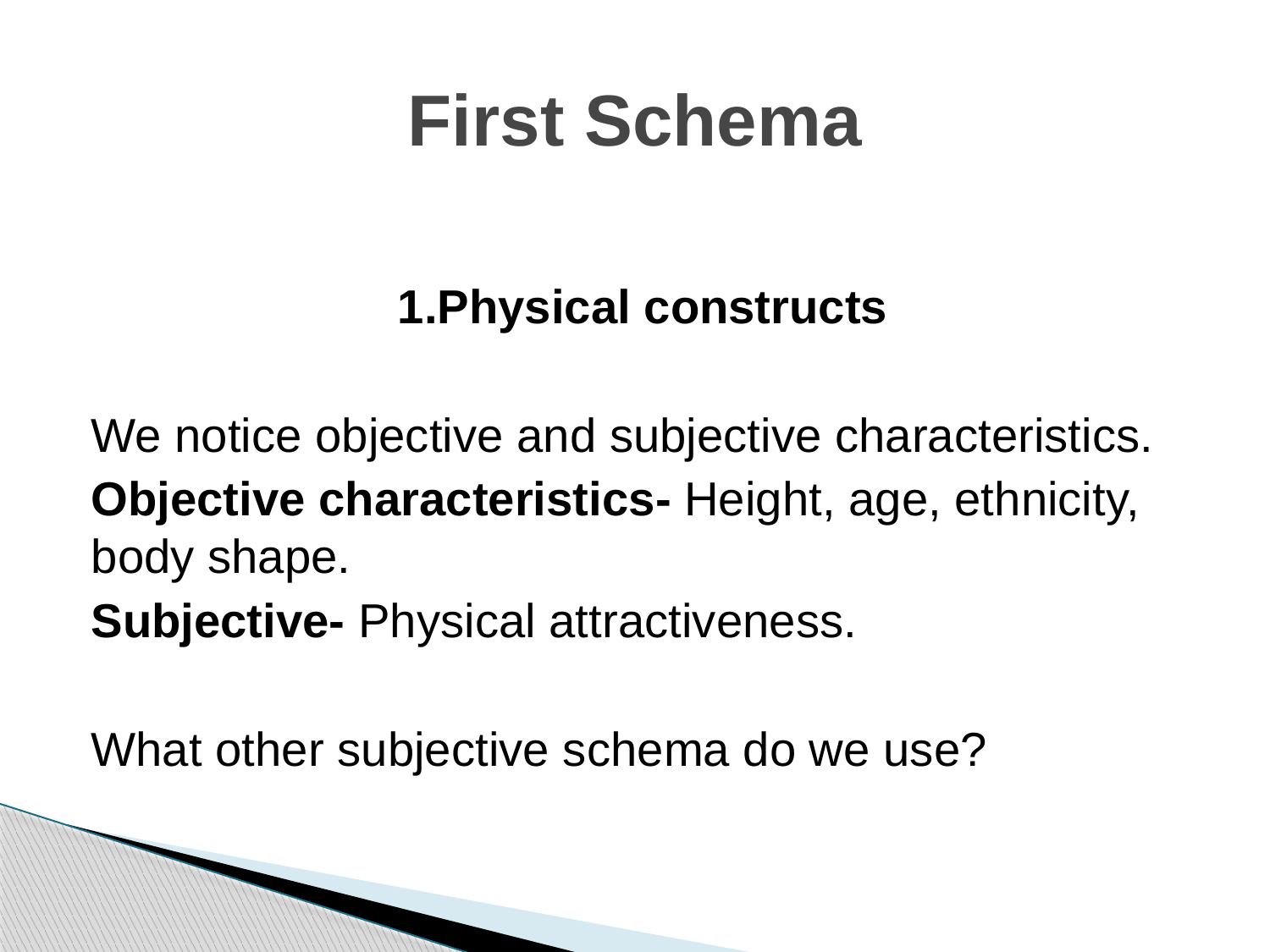

# First Schema

1.Physical constructs

We notice objective and subjective characteristics.
Objective characteristics- Height, age, ethnicity, body shape.
Subjective- Physical attractiveness.

What other subjective schema do we use?